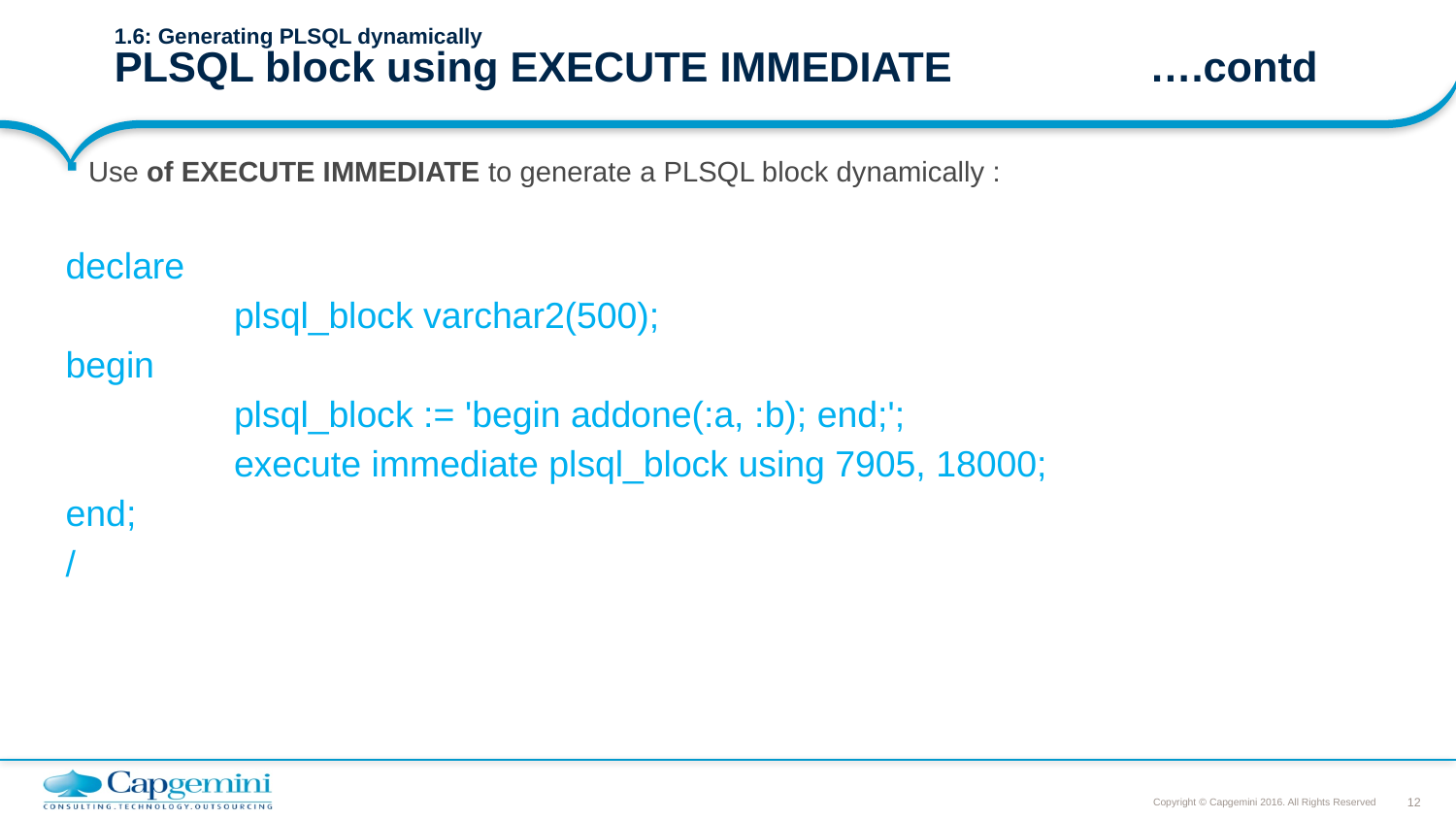

# 1.6: Generating PLSQL dynamically PLSQL block using EXECUTE IMMEDIATE                 ….contd
Use of EXECUTE IMMEDIATE to generate a PLSQL block dynamically :

declare
		plsql_block varchar2(500);
begin
  		plsql_block := 'begin addone(:a, :b); end;';
		execute immediate plsql_block using 7905, 18000;
end;
/